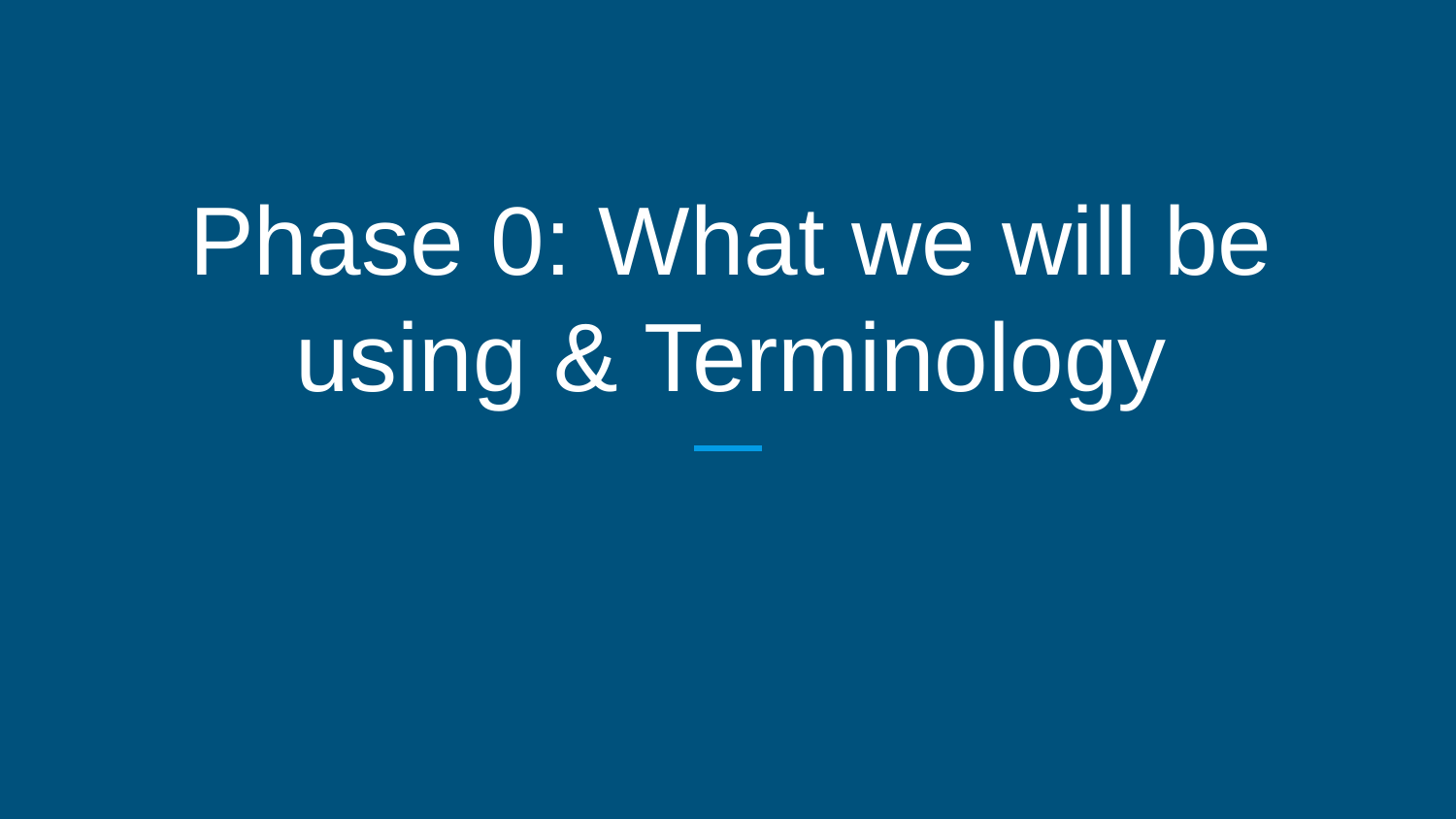

# Phase 0: What we will be using & Terminology